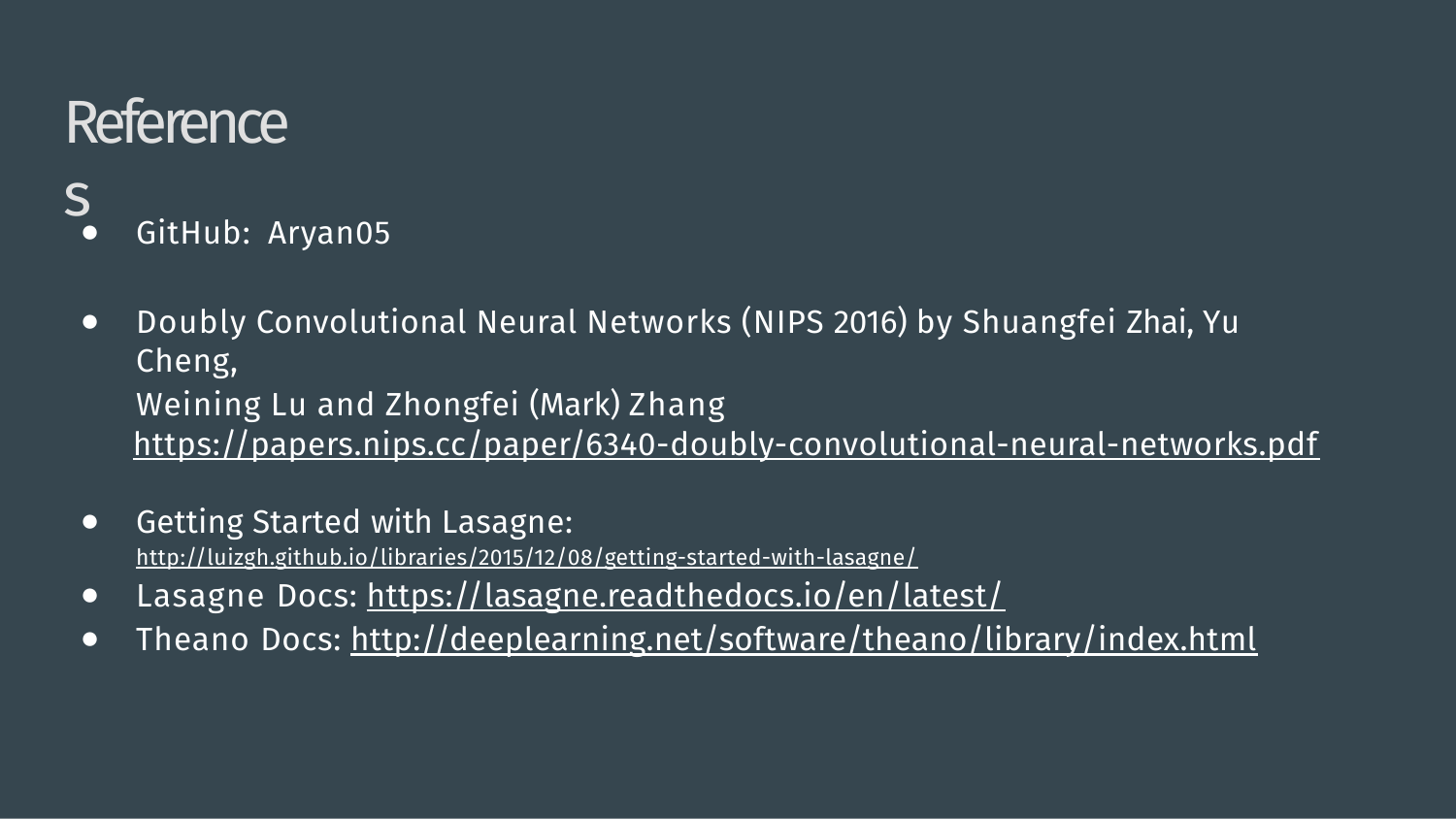

# References
GitHub:  Aryan05

Doubly Convolutional Neural Networks (NIPS 2016) by Shuangfei Zhai, Yu Cheng,
Weining Lu and Zhongfei (Mark) Zhang
      https://papers.nips.cc/paper/6340-doubly-convolutional-neural-networks.pdf
Getting Started with Lasagne:  http://luizgh.github.io/libraries/2015/12/08/getting-started-with-lasagne/
Lasagne Docs: https://lasagne.readthedocs.io/en/latest/
Theano Docs: http://deeplearning.net/software/theano/library/index.html